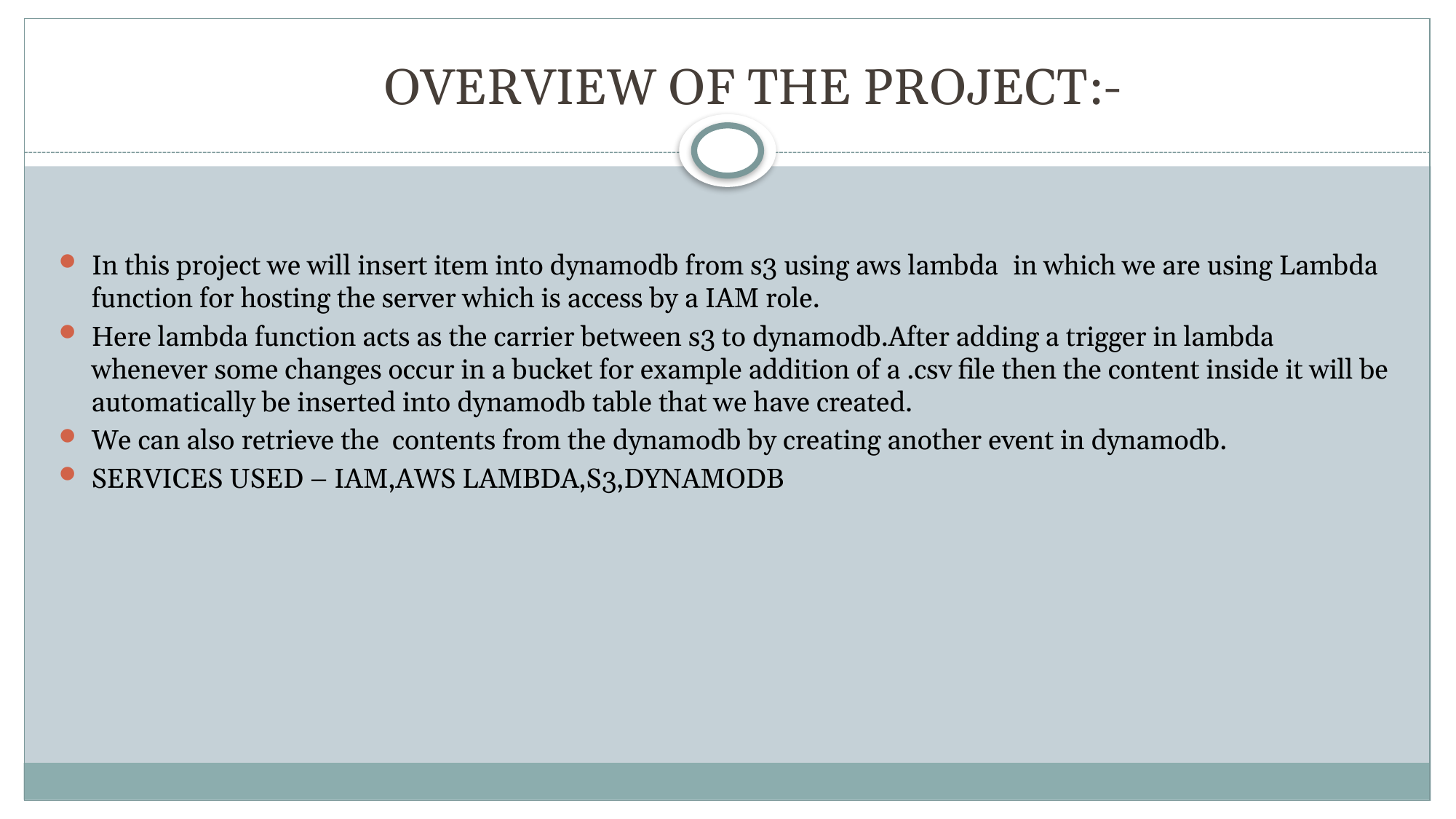

# OVERVIEW OF THE PROJECT:-

In this project we will insert item into dynamodb from s3 using aws lambda  in which we are using Lambda function for hosting the server which is access by a IAM role.
Here lambda function acts as the carrier between s3 to dynamodb.After adding a trigger in lambda whenever some changes occur in a bucket for example addition of a .csv file then the content inside it will be automatically be inserted into dynamodb table that we have created.
We can also retrieve the  contents from the dynamodb by creating another event in dynamodb.
SERVICES USED – IAM,AWS LAMBDA,S3,DYNAMODB